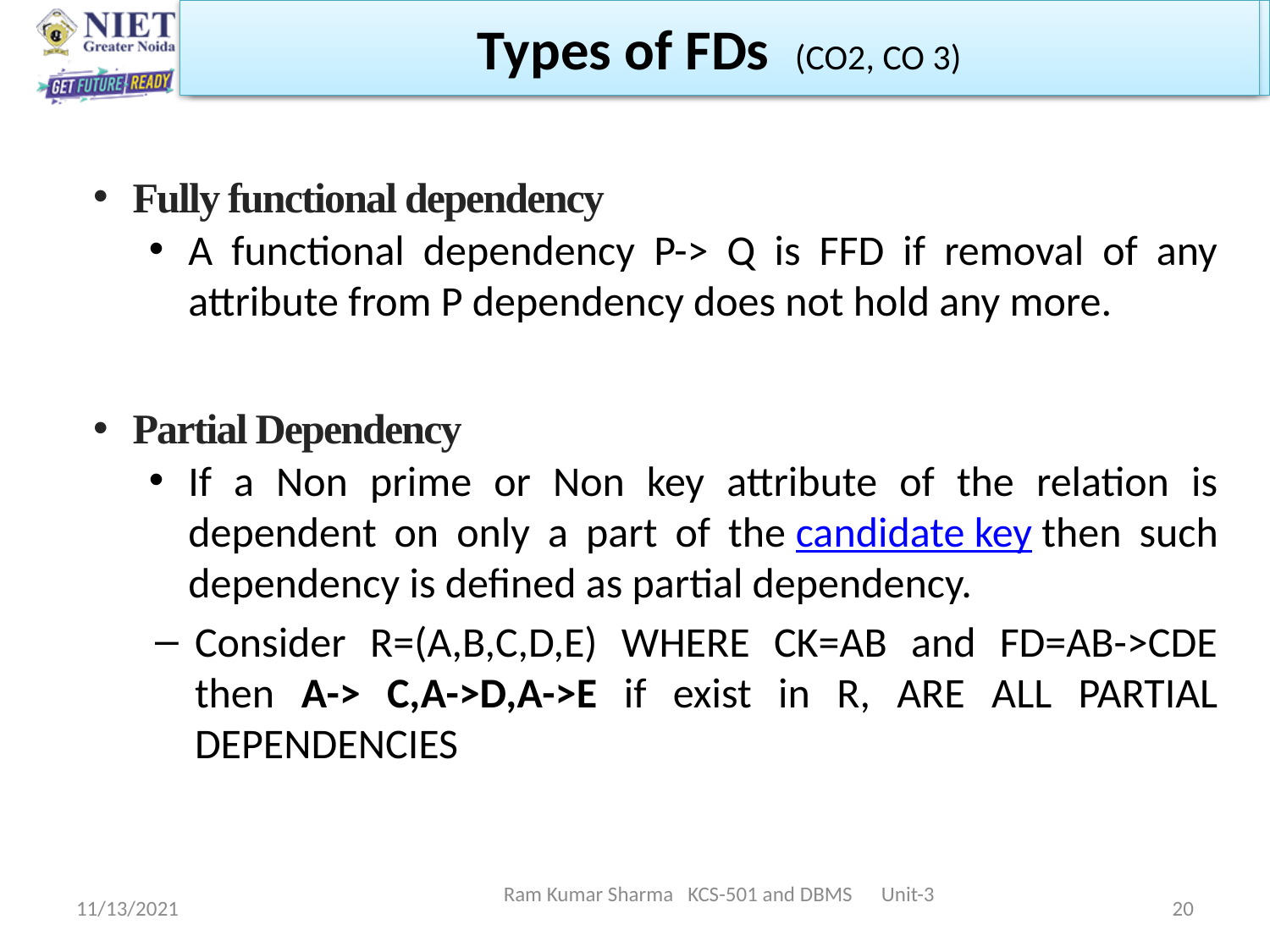

Types of FDs  (CO2, CO 3)
Fully functional dependency
A functional dependency P-> Q is FFD if removal of any attribute from P dependency does not hold any more.

Partial Dependency
If a Non prime or Non key attribute of the relation is dependent on only a part of the candidate key then such dependency is defined as partial dependency.
Consider R=(A,B,C,D,E) WHERE CK=AB and FD=AB->CDE then A-> C,A->D,A->E if exist in R, ARE ALL PARTIAL DEPENDENCIES

Ram Kumar Sharma   KCS-501 and DBMS      Unit-3
11/13/2021
20